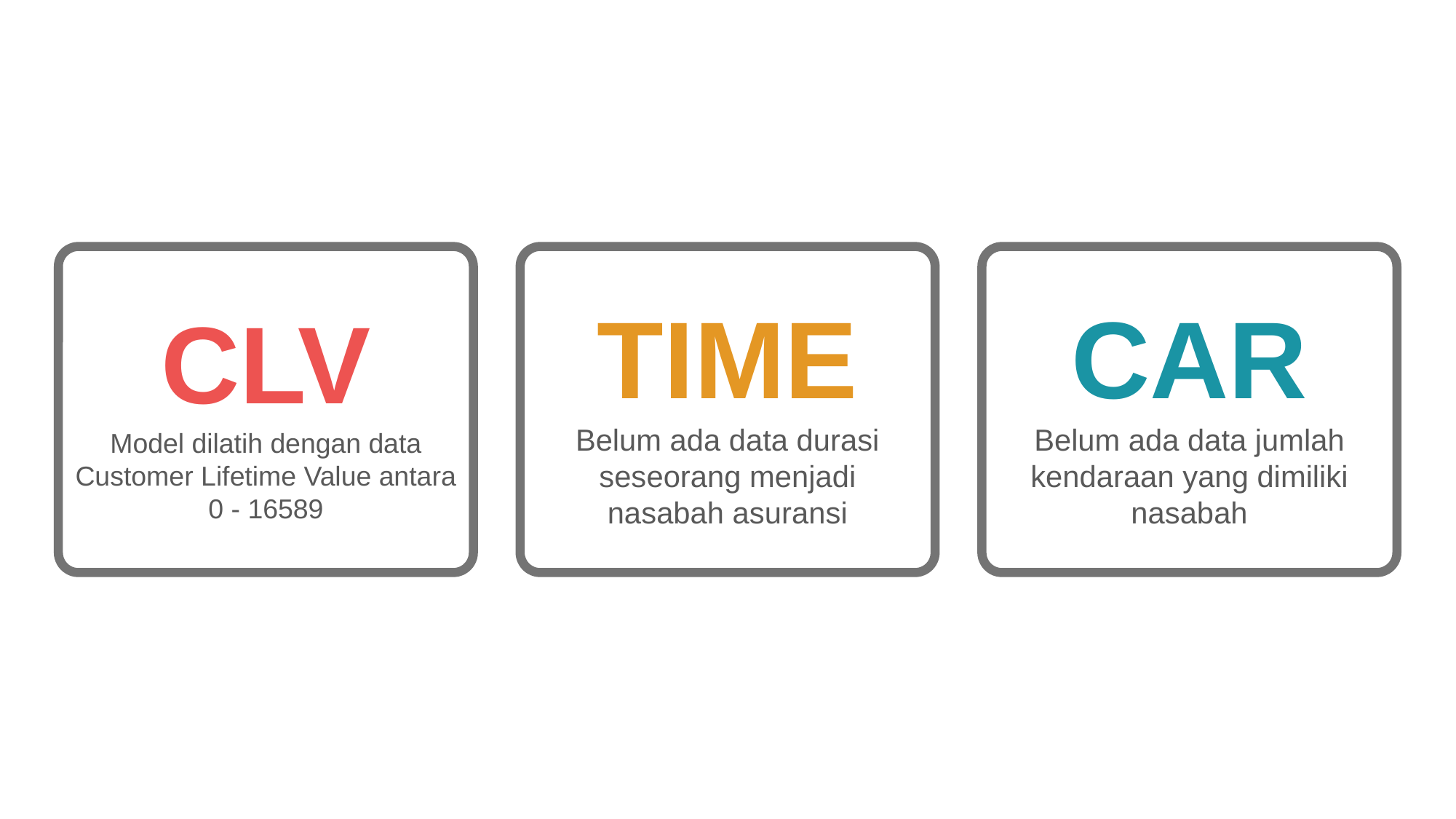

CLV
Model dilatih dengan data Customer Lifetime Value antara 0 - 16589
TIME
Belum ada data durasi seseorang menjadi nasabah asuransi
CAR
Belum ada data jumlah kendaraan yang dimiliki nasabah